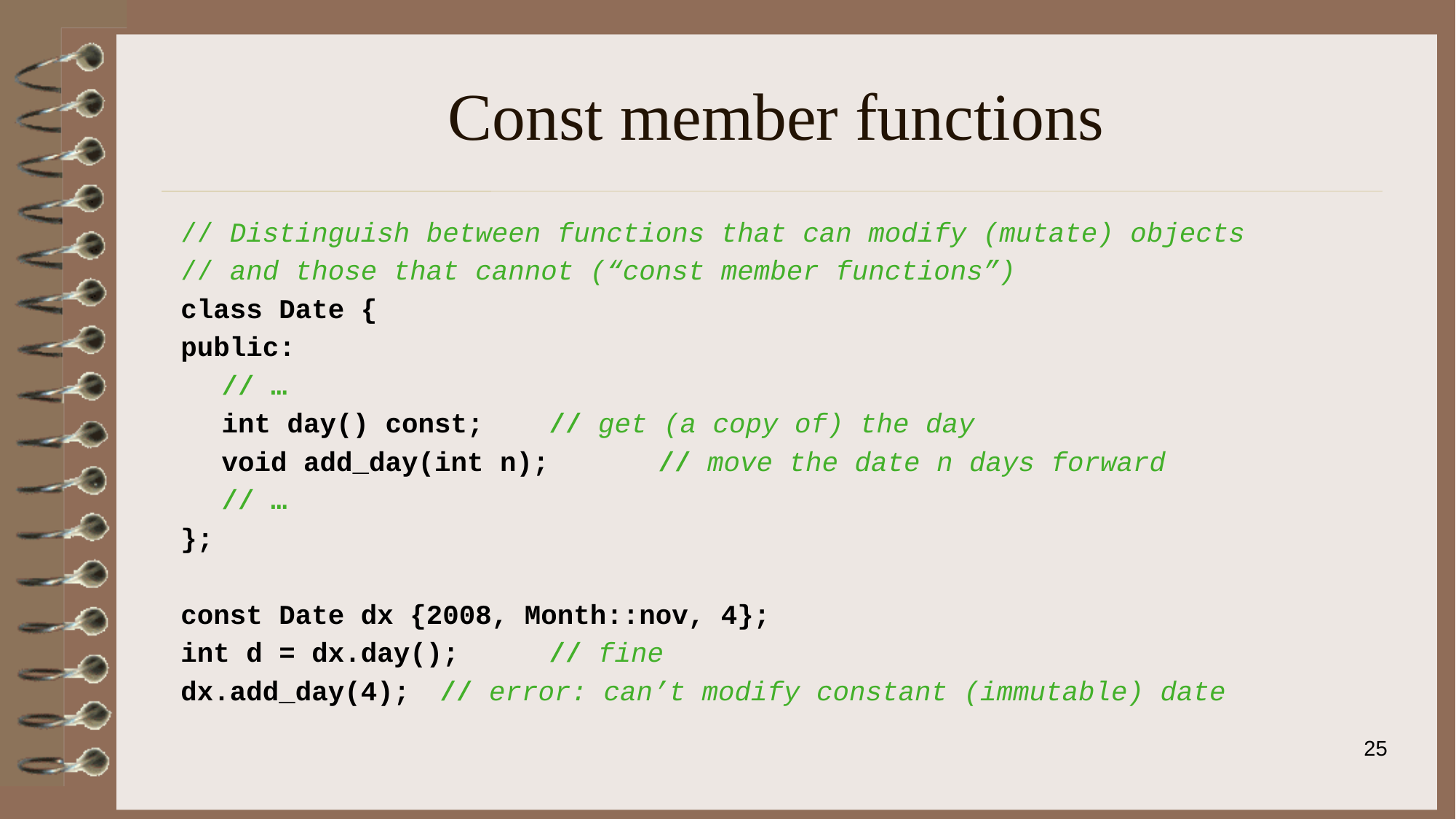

# Const member functions
// Distinguish between functions that can modify (mutate) objects
// and those that cannot (“const member functions”)
class Date {
public:
	// …
	int day() const;	// get (a copy of) the day
	void add_day(int n);	// move the date n days forward
	// …
};

const Date dx {2008, Month::nov, 4};
int d = dx.day();	// fine
dx.add_day(4);	// error: can’t modify constant (immutable) date
25